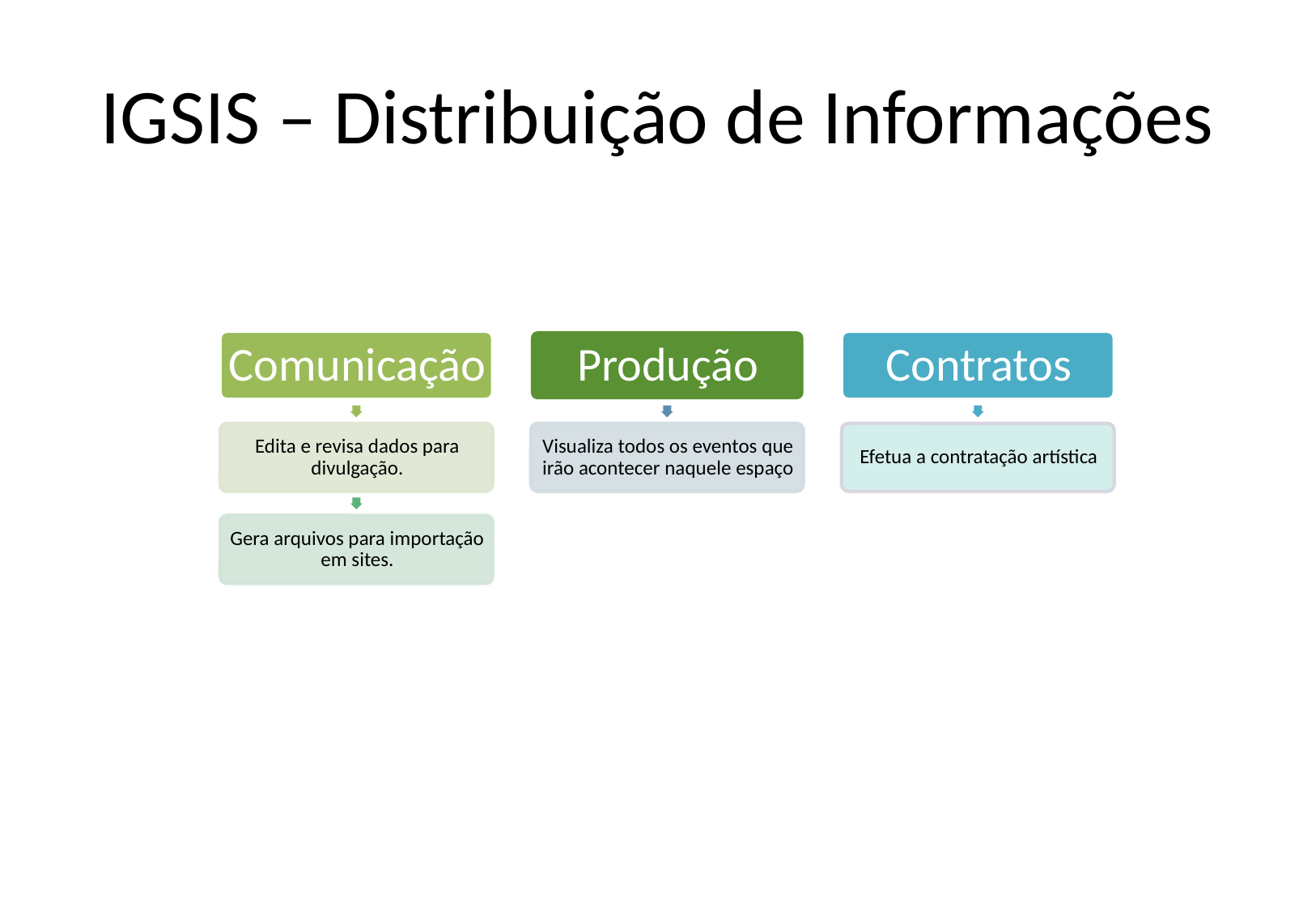

# IGSIS – Distribuição de Informações
Comunicação
Edita e revisa dados para divulgação.
Gera arquivos para importação em sites.
Produção
Visualiza todos os eventos que irão acontecer naquele espaço
Contratos
Efetua a contratação artística